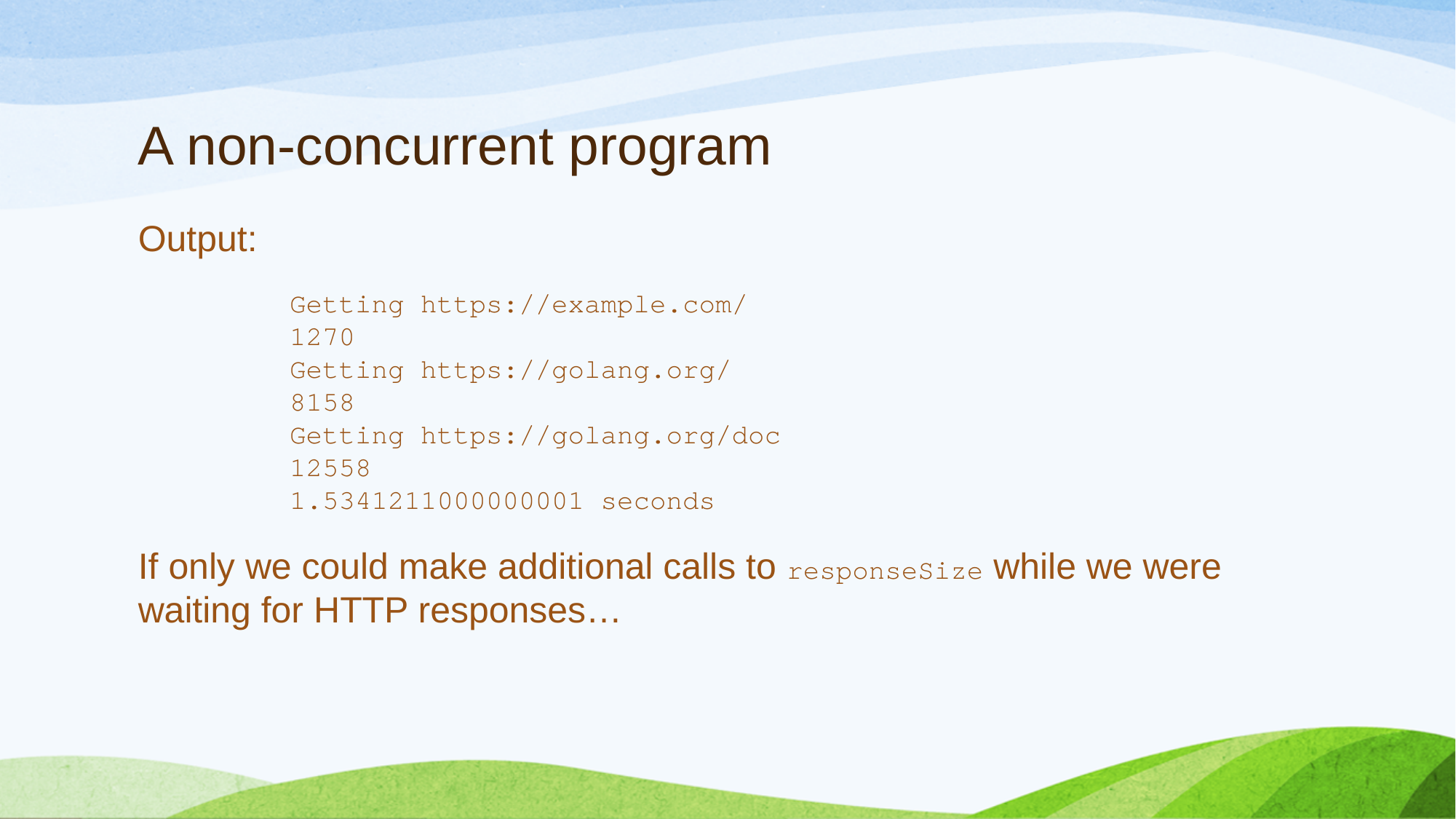

# A non-concurrent program
Output:
Getting https://example.com/
1270
Getting https://golang.org/
8158
Getting https://golang.org/doc
12558
1.5341211000000001 seconds
If only we could make additional calls to responseSize while we were waiting for HTTP responses…